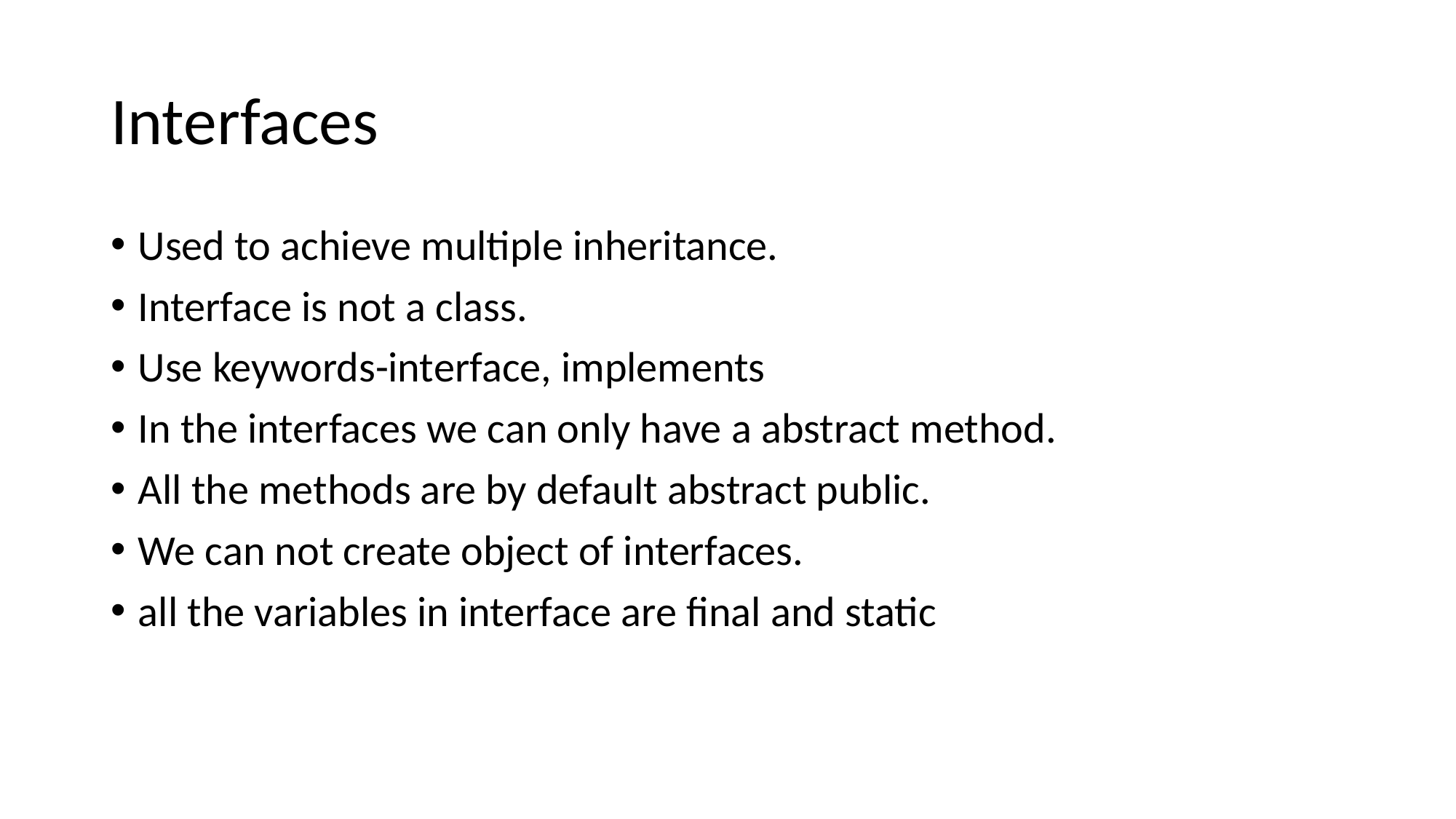

# Interfaces
Used to achieve multiple inheritance.
Interface is not a class.
Use keywords-interface, implements
In the interfaces we can only have a abstract method.
All the methods are by default abstract public.
We can not create object of interfaces.
all the variables in interface are final and static